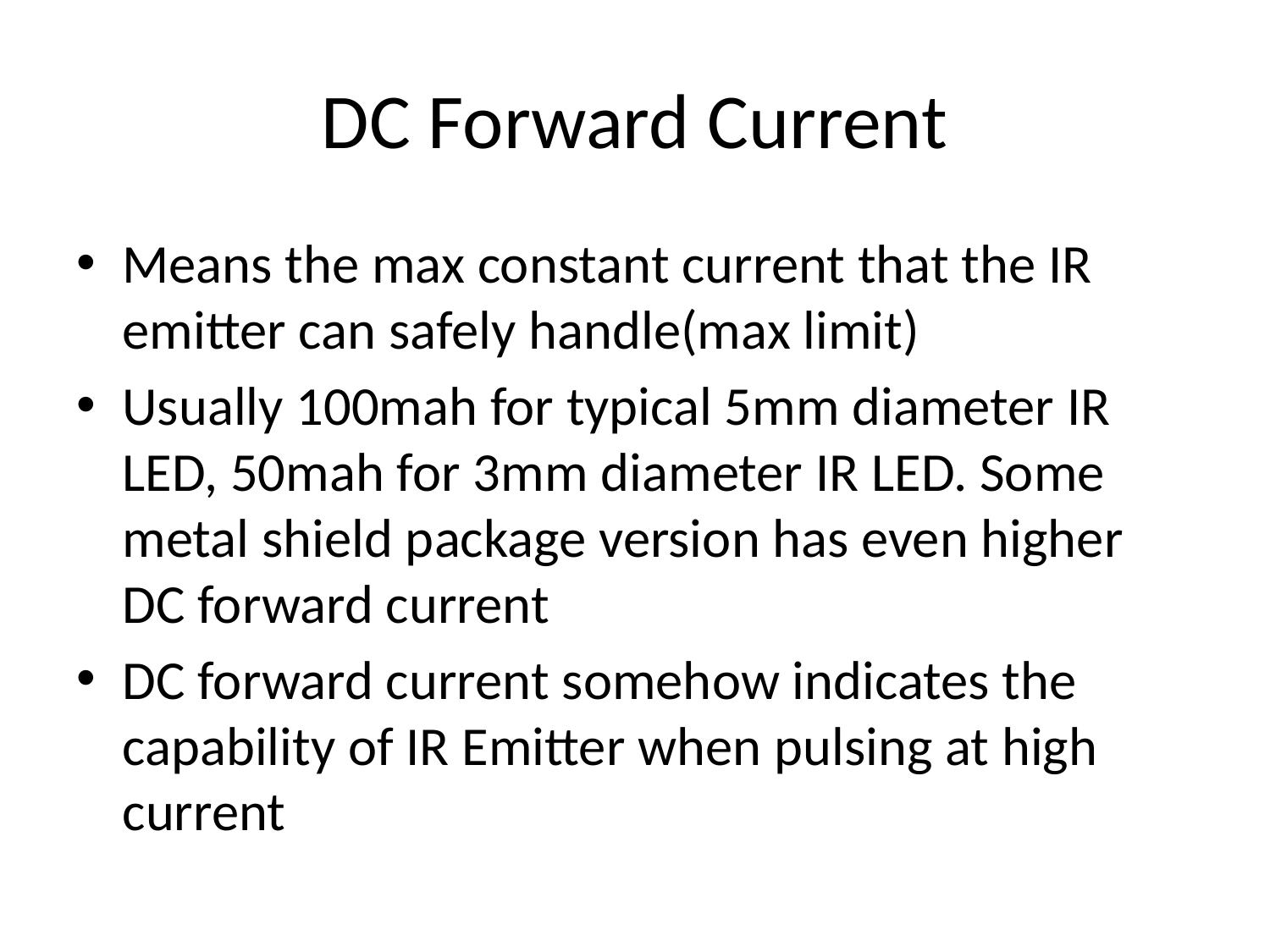

# DC Forward Current
Means the max constant current that the IR emitter can safely handle(max limit)
Usually 100mah for typical 5mm diameter IR LED, 50mah for 3mm diameter IR LED. Some metal shield package version has even higher DC forward current
DC forward current somehow indicates the capability of IR Emitter when pulsing at high current